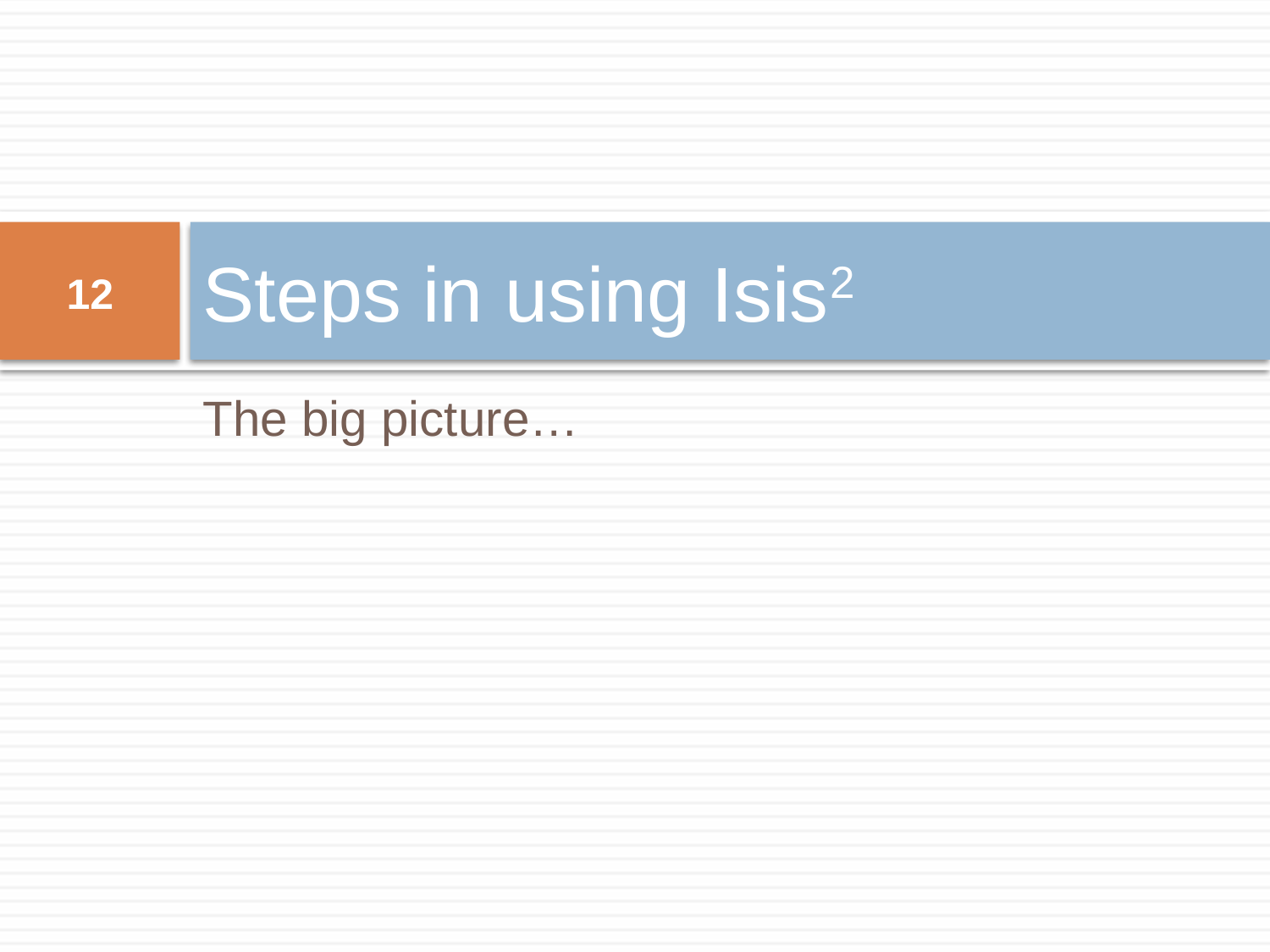

# Steps in using Isis2
12
The big picture…